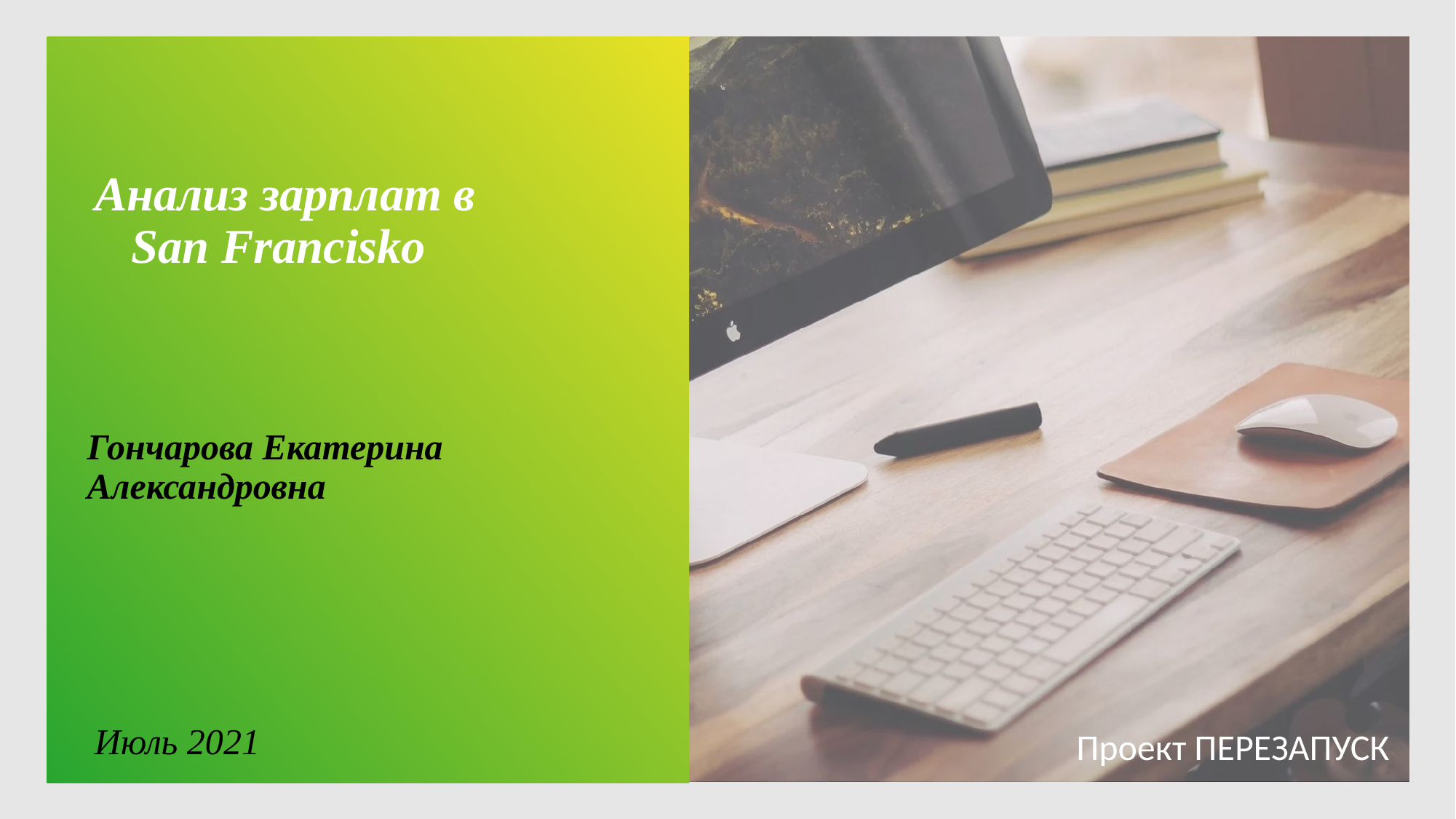

# Анализ зарплат в San Francisko

Гончарова Екатерина Александровна
Июль 2021